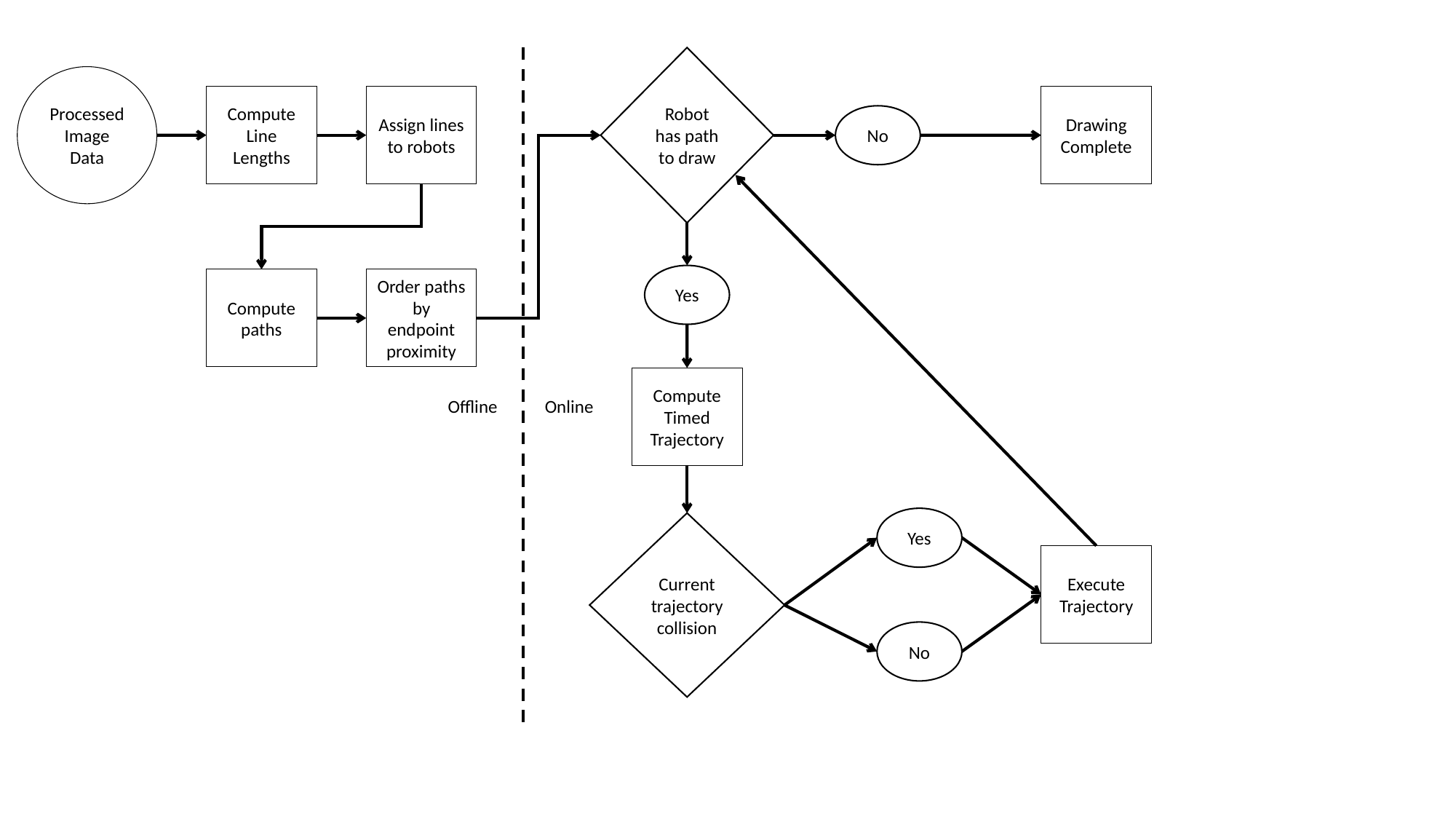

Robot has path to draw
Processed Image Data
Compute Line Lengths
Assign lines to robots
Drawing Complete
No
Yes
Compute paths
Order paths by endpoint proximity
Compute Timed Trajectory
Offline
Online
Yes
Current trajectory collision
Execute Trajectory
No